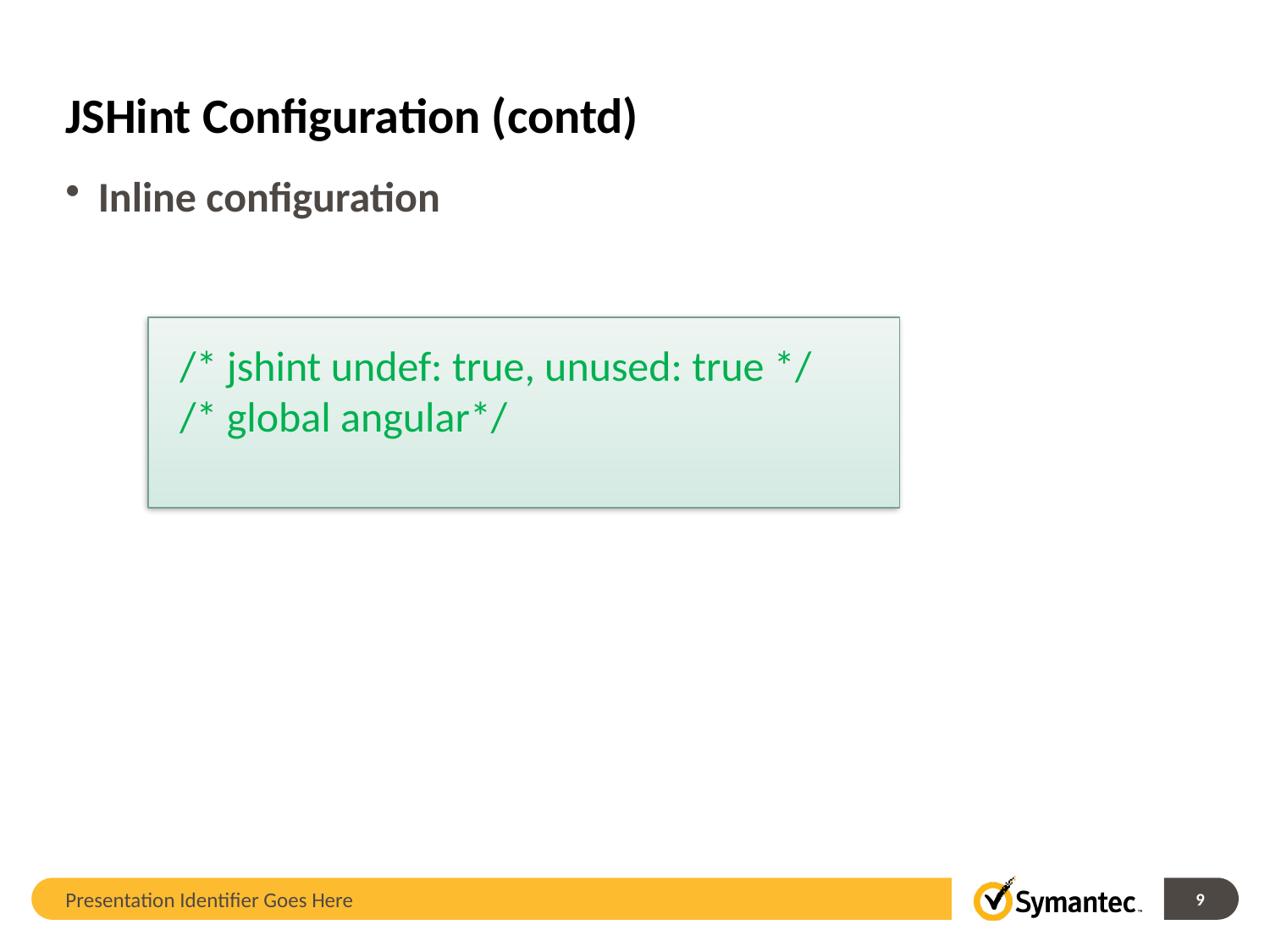

# JSHint Configuration (contd)
Inline configuration

  /* jshint undef: true, unused: true */
  /* global angular*/

Presentation Identifier Goes Here
9